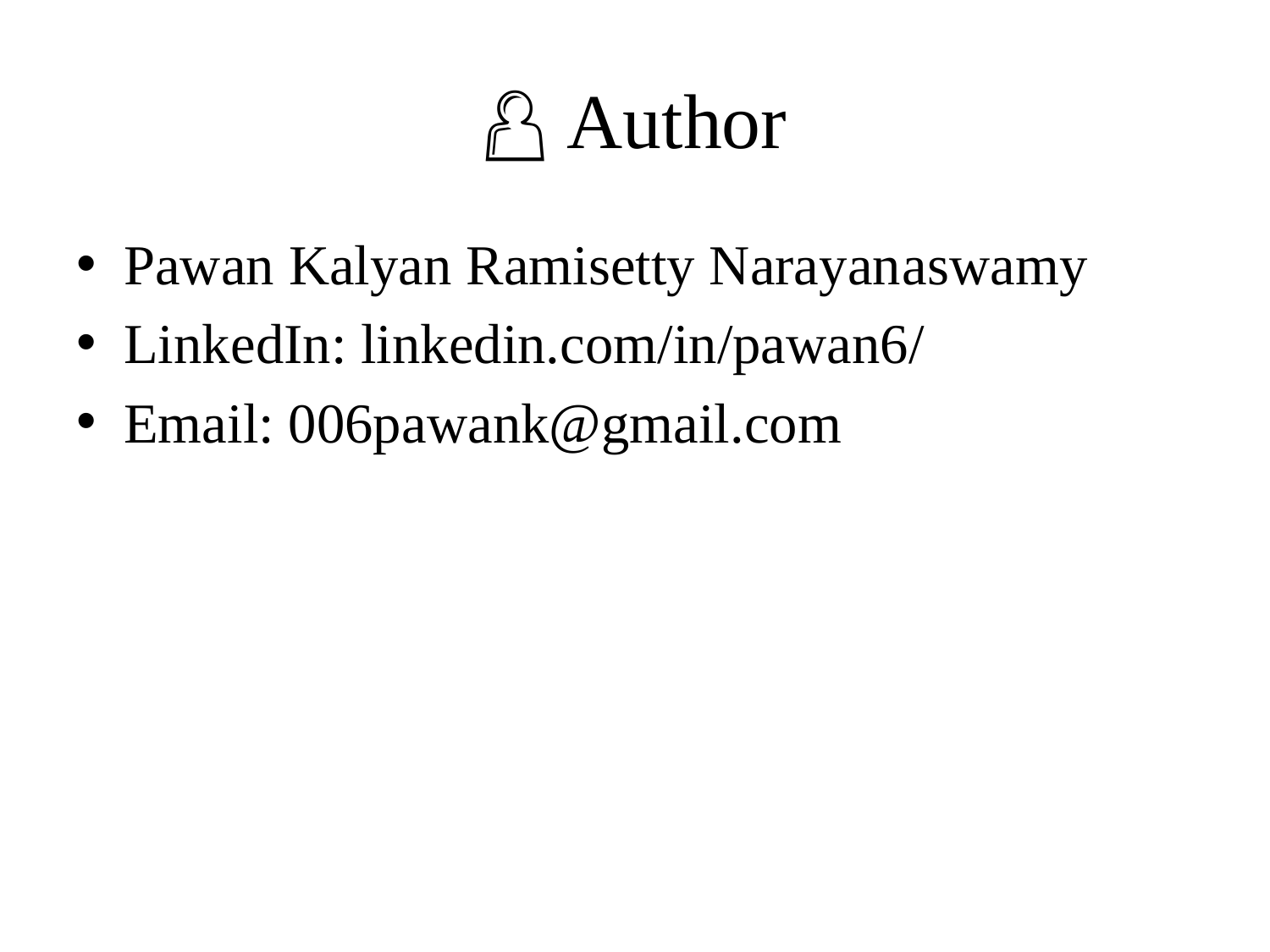

# 👤 Author
Pawan Kalyan Ramisetty Narayanaswamy
LinkedIn: linkedin.com/in/pawan6/
Email: 006pawank@gmail.com